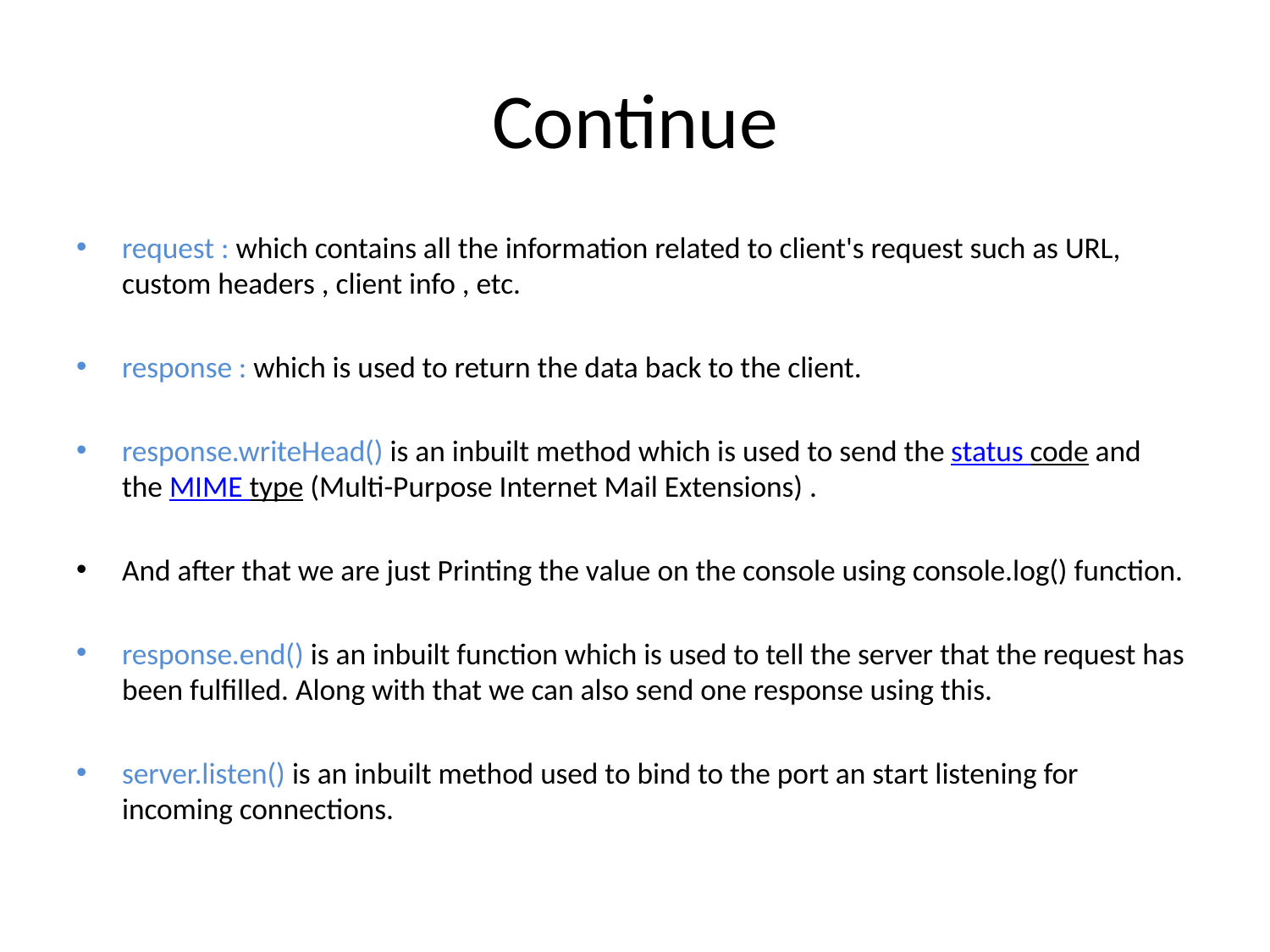

# Continue
request : which contains all the information related to client's request such as URL, custom headers , client info , etc.

response : which is used to return the data back to the client.

response.writeHead() is an inbuilt method which is used to send the status code and the MIME type (Multi-Purpose Internet Mail Extensions) .

And after that we are just Printing the value on the console using console.log() function.

response.end() is an inbuilt function which is used to tell the server that the request has been fulfilled. Along with that we can also send one response using this.

server.listen() is an inbuilt method used to bind to the port an start listening for incoming connections.